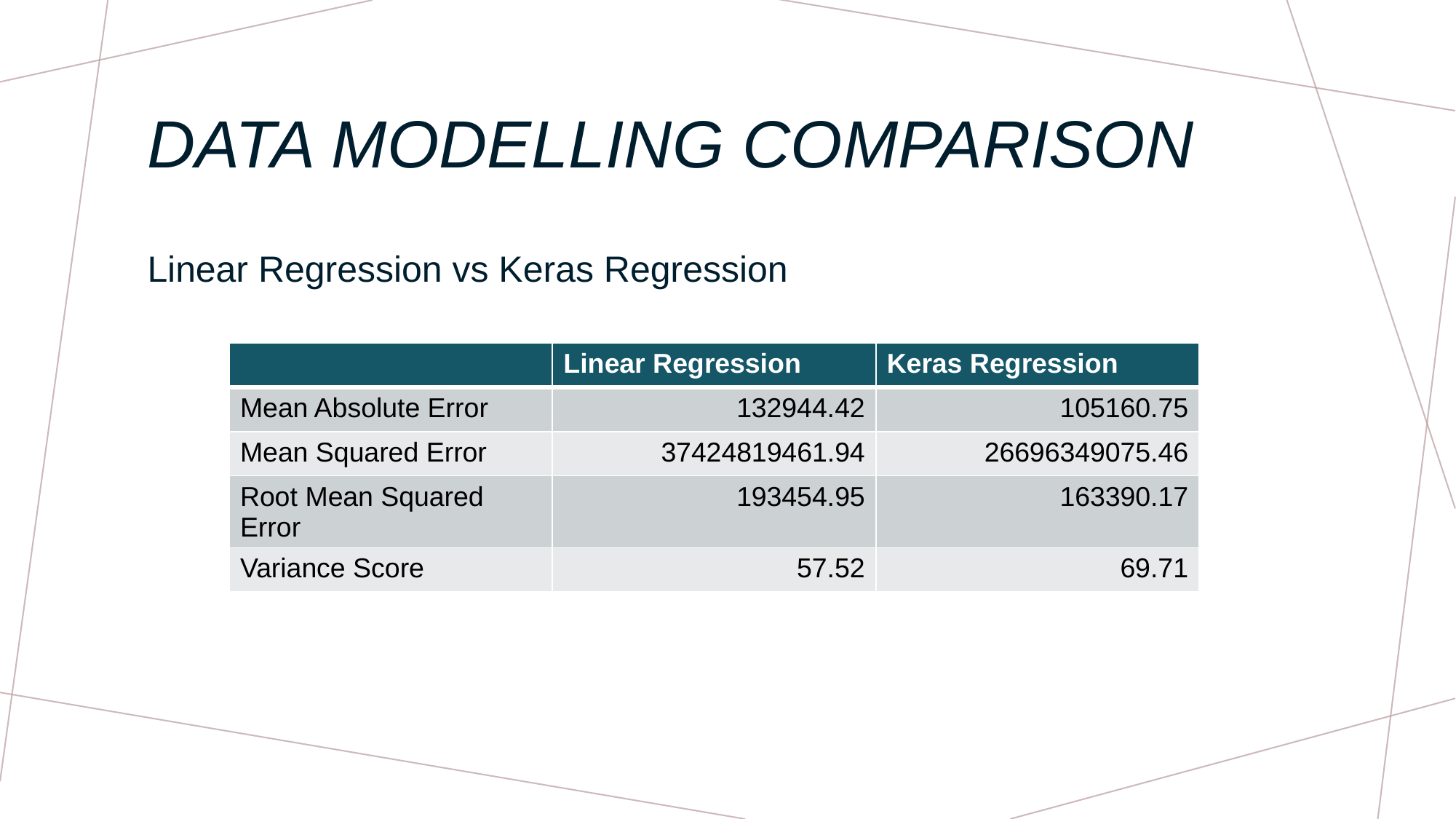

# Data modelling comparison
Linear Regression vs Keras Regression
|  | Linear Regression | Keras Regression |
| --- | --- | --- |
| Mean Absolute Error | 132944.42 | 105160.75 |
| Mean Squared Error | 37424819461.94 | 26696349075.46 |
| Root Mean Squared Error | 193454.95 | 163390.17 |
| Variance Score | 57.52 | 69.71 |